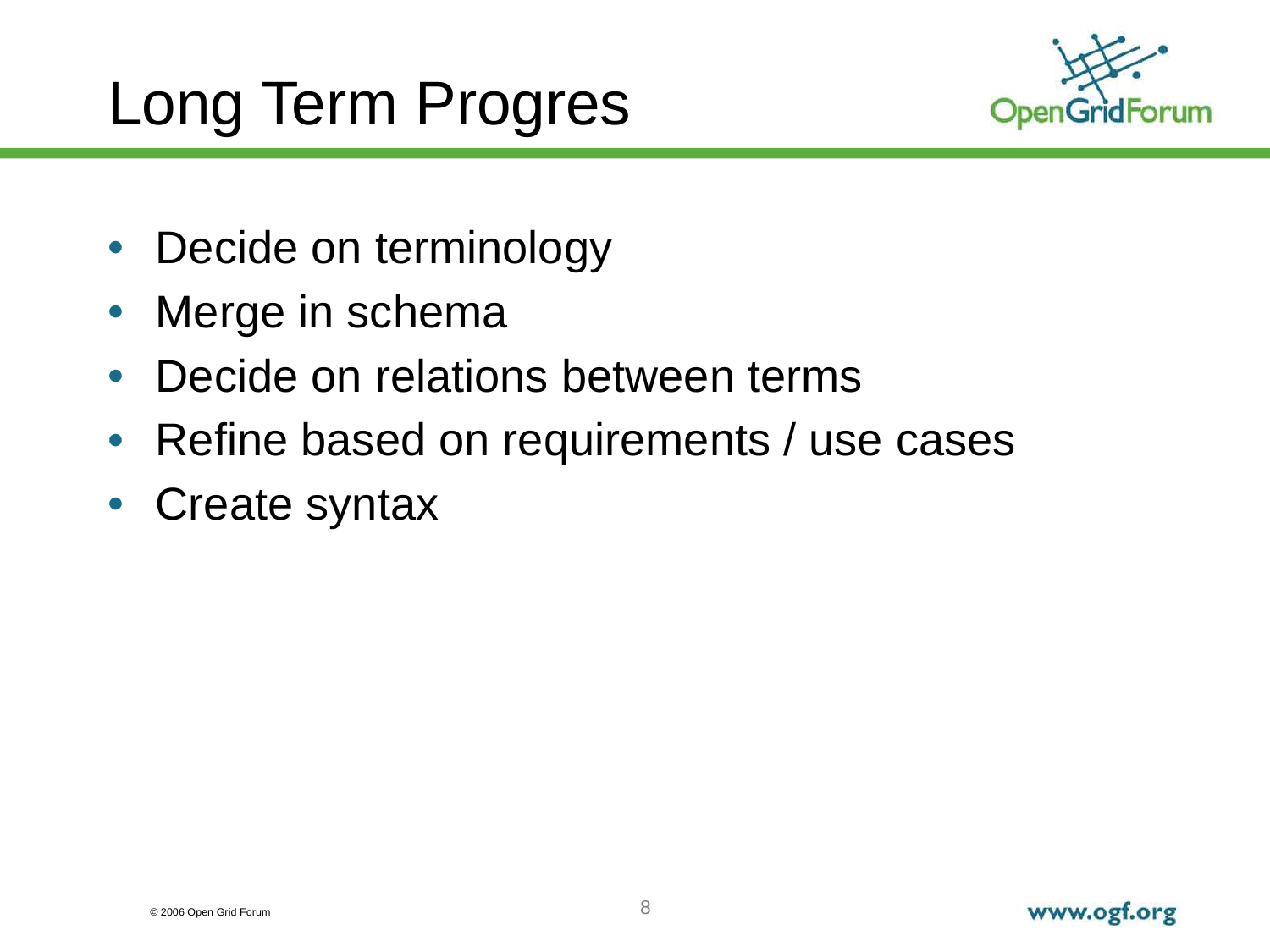

# Long Term Progres
Decide on terminology
Merge in schema
Decide on relations between terms
Refine based on requirements / use cases
Create syntax
8